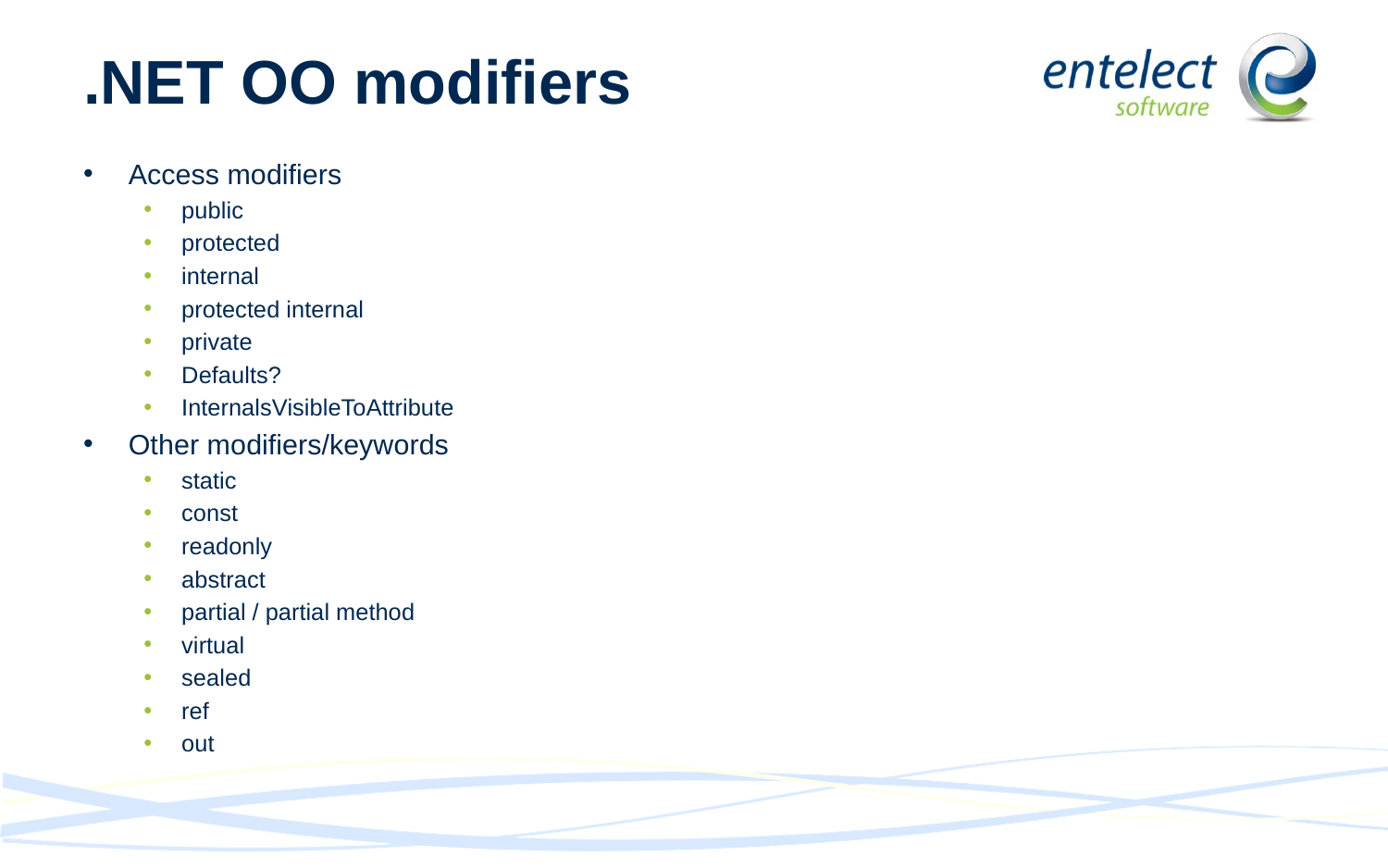

# .NET OO modifiers
Access modifiers
public
protected
internal
protected internal
private
Defaults?
InternalsVisibleToAttribute
Other modifiers/keywords
static
const
readonly
abstract
partial / partial method
virtual
sealed
ref
out